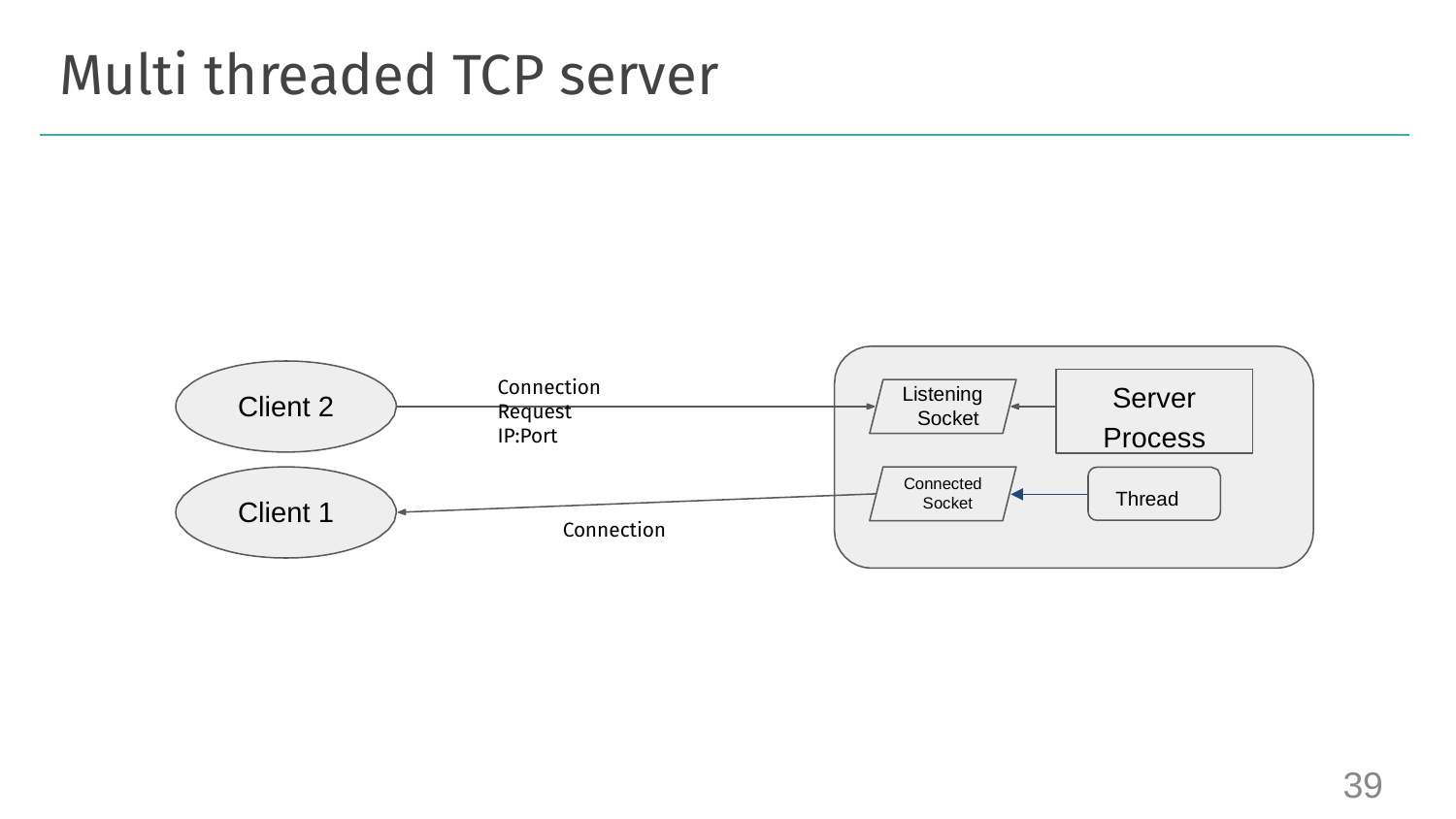

# Multi threaded TCP server

Server  Process
Connection Request
Listening  Socket

Client 2

IP:Port

Connected  Socket
Thread
Client 1
Connection
39